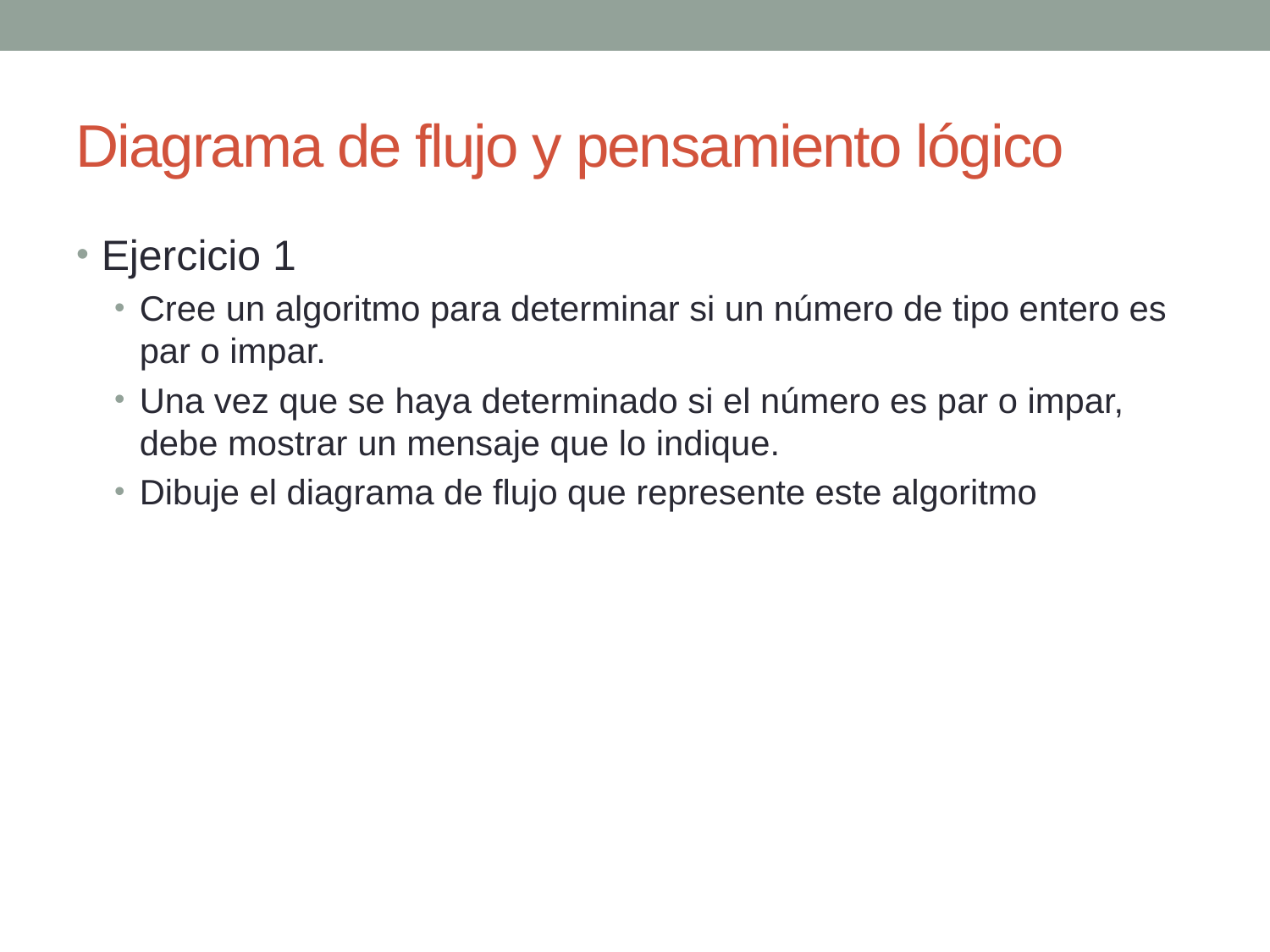

Diagrama de flujo y pensamiento lógico
Ejercicio 1
Cree un algoritmo para determinar si un número de tipo entero es par o impar.
Una vez que se haya determinado si el número es par o impar, debe mostrar un mensaje que lo indique.
Dibuje el diagrama de flujo que represente este algoritmo